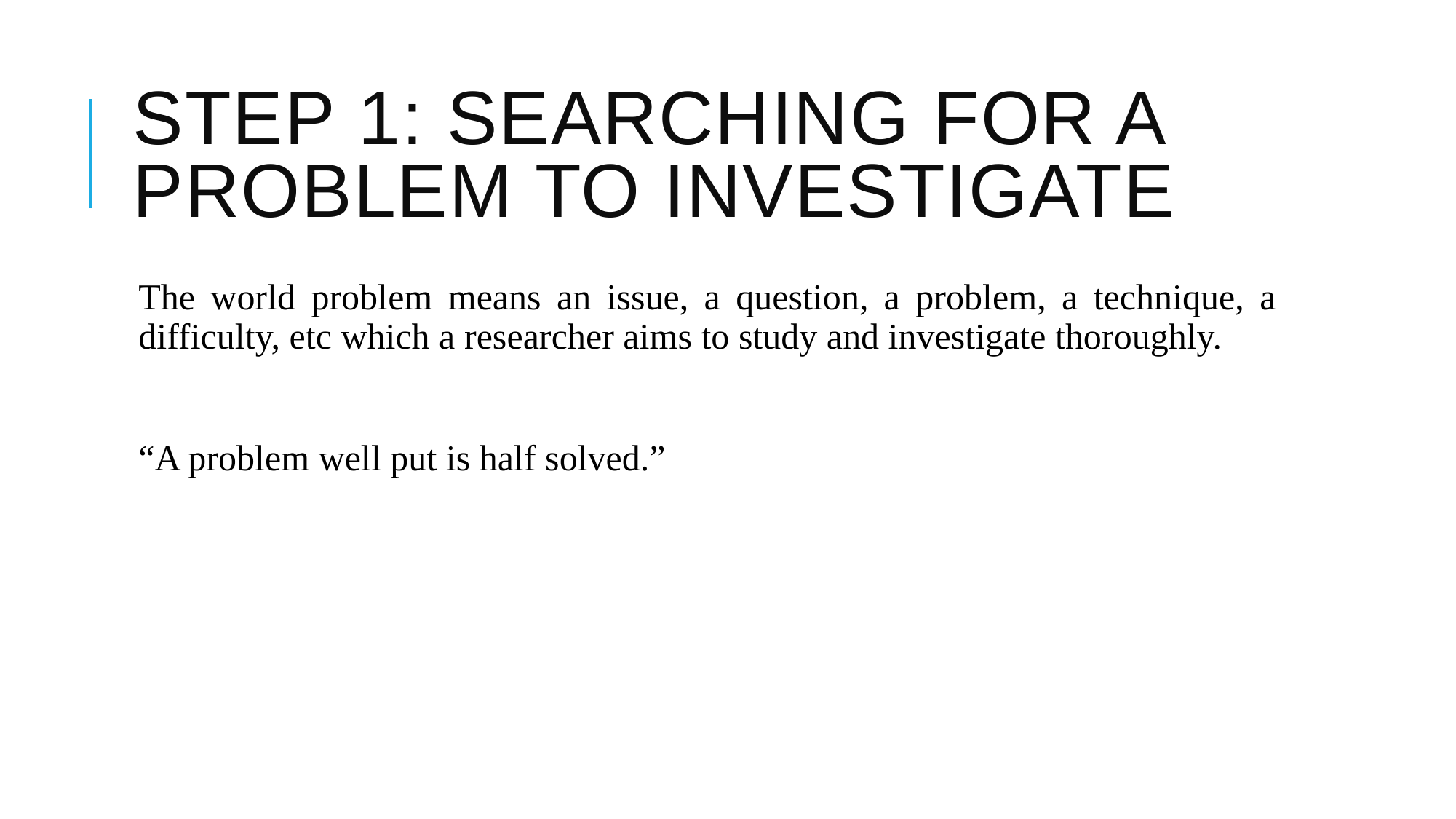

# Step 1: searching for a problem to investigate
The world problem means an issue, a question, a problem, a technique, a difficulty, etc which a researcher aims to study and investigate thoroughly.

“A problem well put is half solved.”